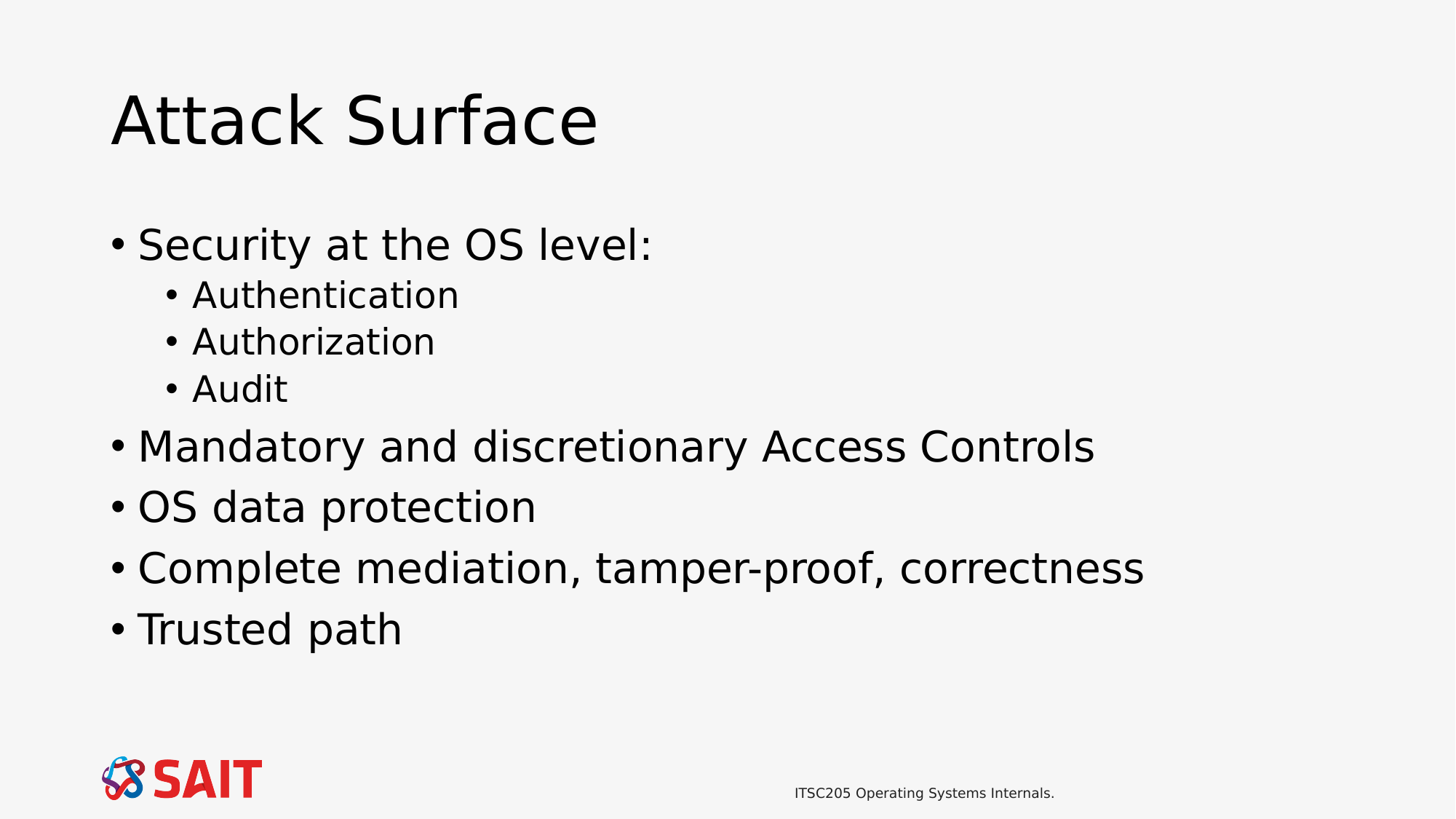

# Attack Surface
Security at the OS level:
Authentication
Authorization
Audit
Mandatory and discretionary Access Controls
OS data protection
Complete mediation, tamper-proof, correctness
Trusted path
ITSC205 Operating Systems Internals.